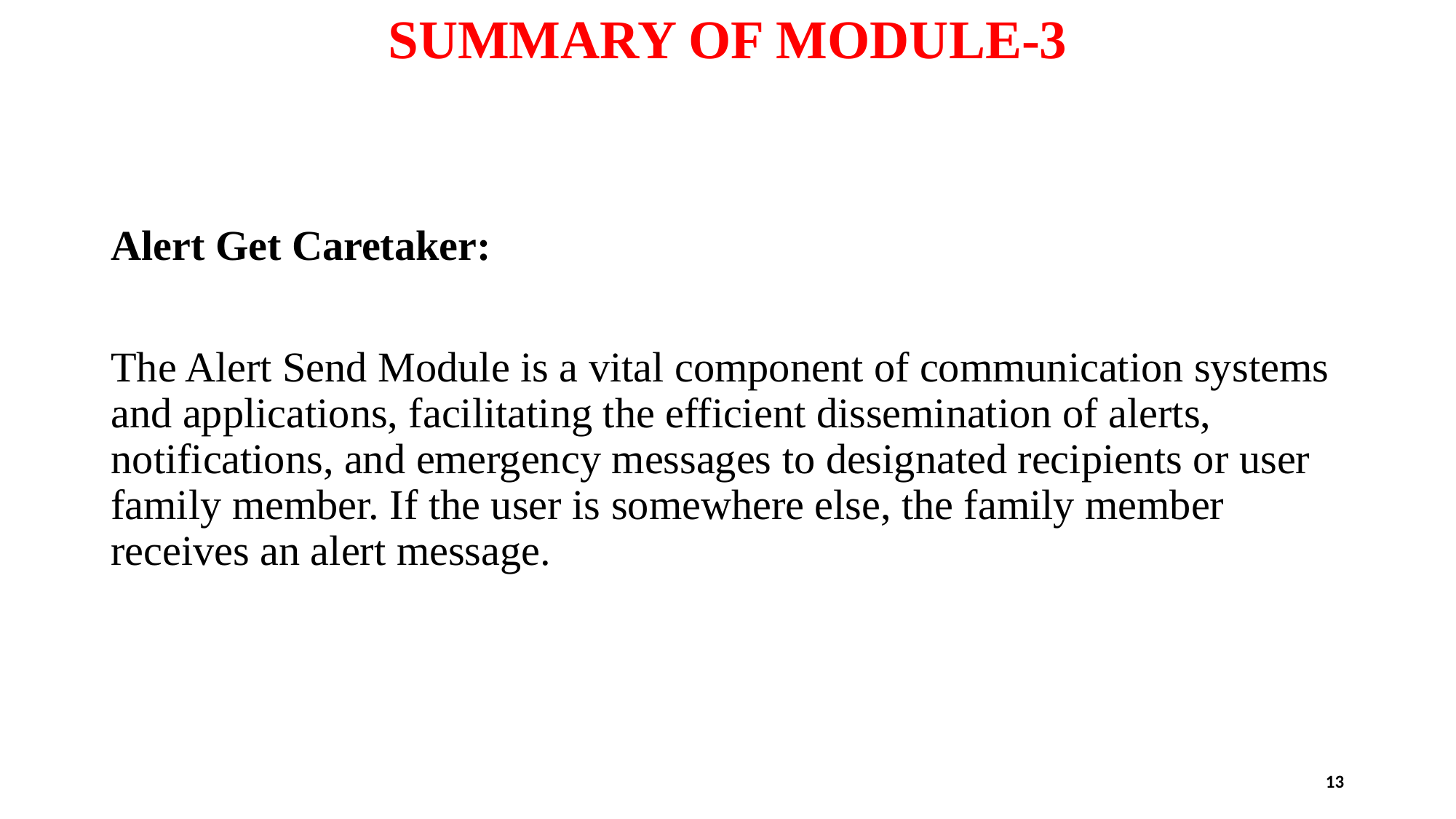

# SUMMARY OF MODULE-3
Alert Get Caretaker:

The Alert Send Module is a vital component of communication systems and applications, facilitating the efficient dissemination of alerts, notifications, and emergency messages to designated recipients or user family member. If the user is somewhere else, the family member receives an alert message.

13